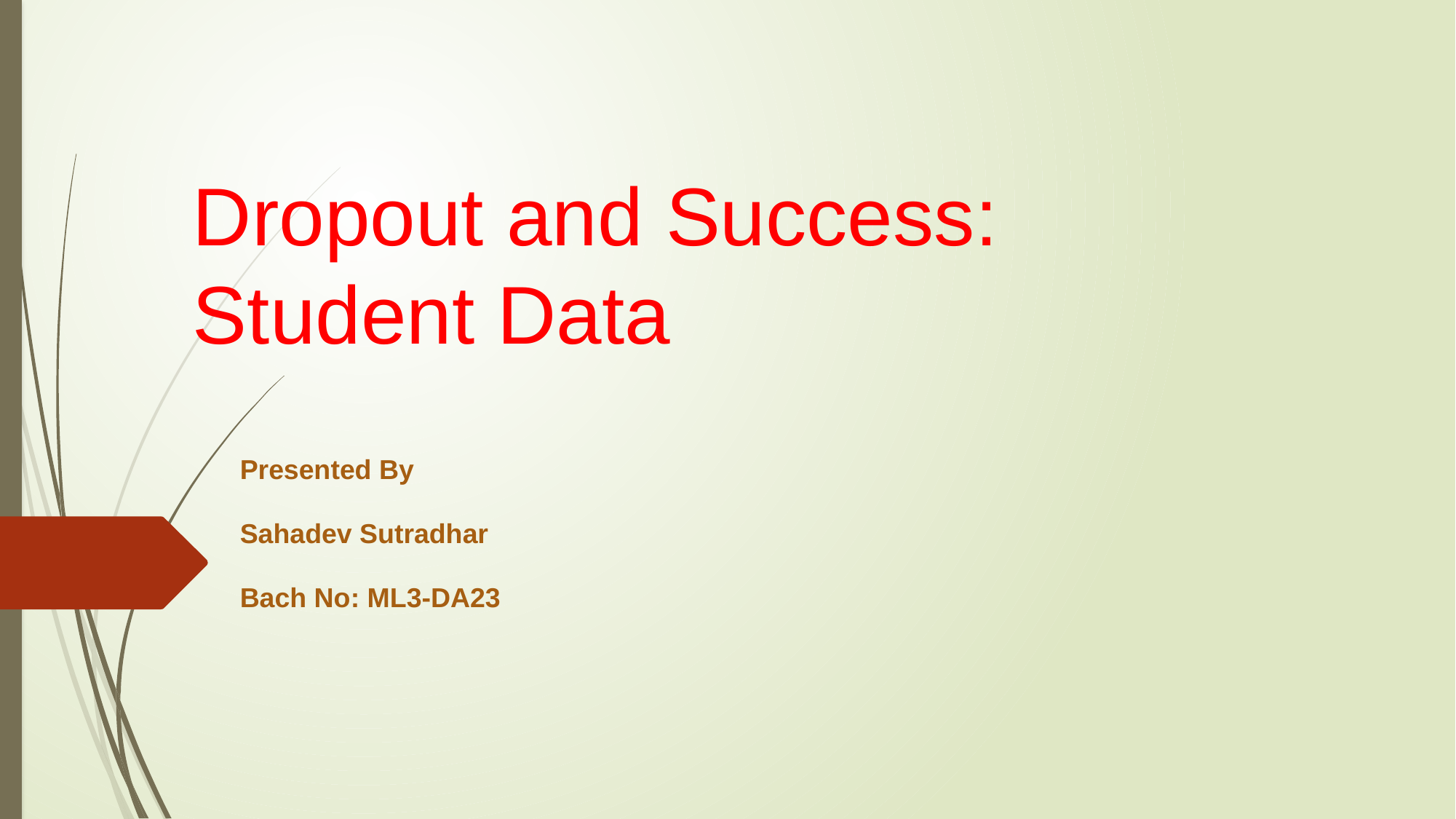

# Dropout and Success: Student Data
Presented By
Sahadev Sutradhar
Bach No: ML3-DA23